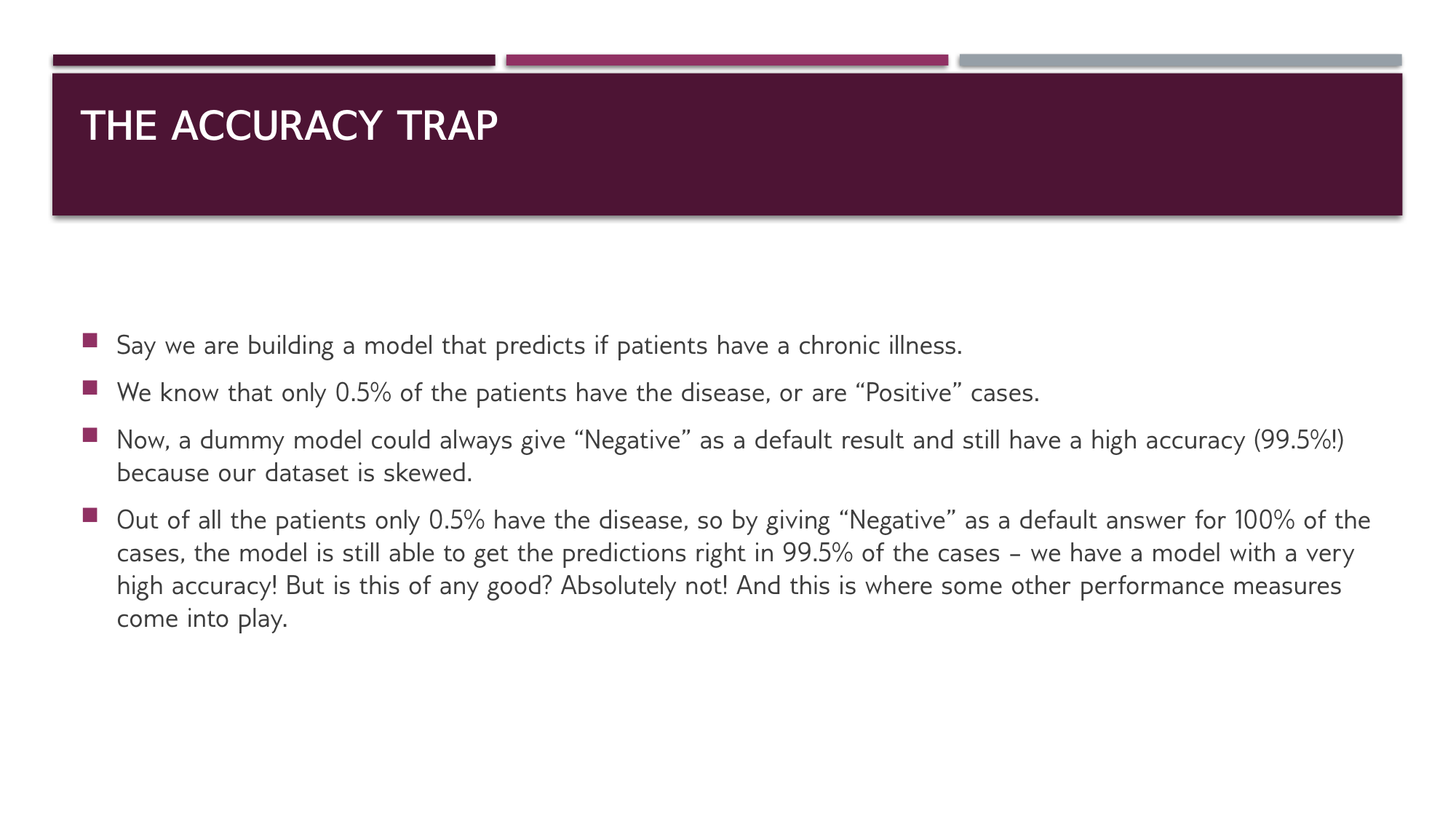

# The Accuracy Trap
Say we are building a model that predicts if patients have a chronic illness.
We know that only 0.5% of the patients have the disease, or are “Positive” cases.
Now, a dummy model could always give “Negative” as a default result and still have a high accuracy (99.5%!) because our dataset is skewed.
Out of all the patients only 0.5% have the disease, so by giving “Negative” as a default answer for 100% of the cases, the model is still able to get the predictions right in 99.5% of the cases – we have a model with a very high accuracy! But is this of any good? Absolutely not! And this is where some other performance measures come into play.